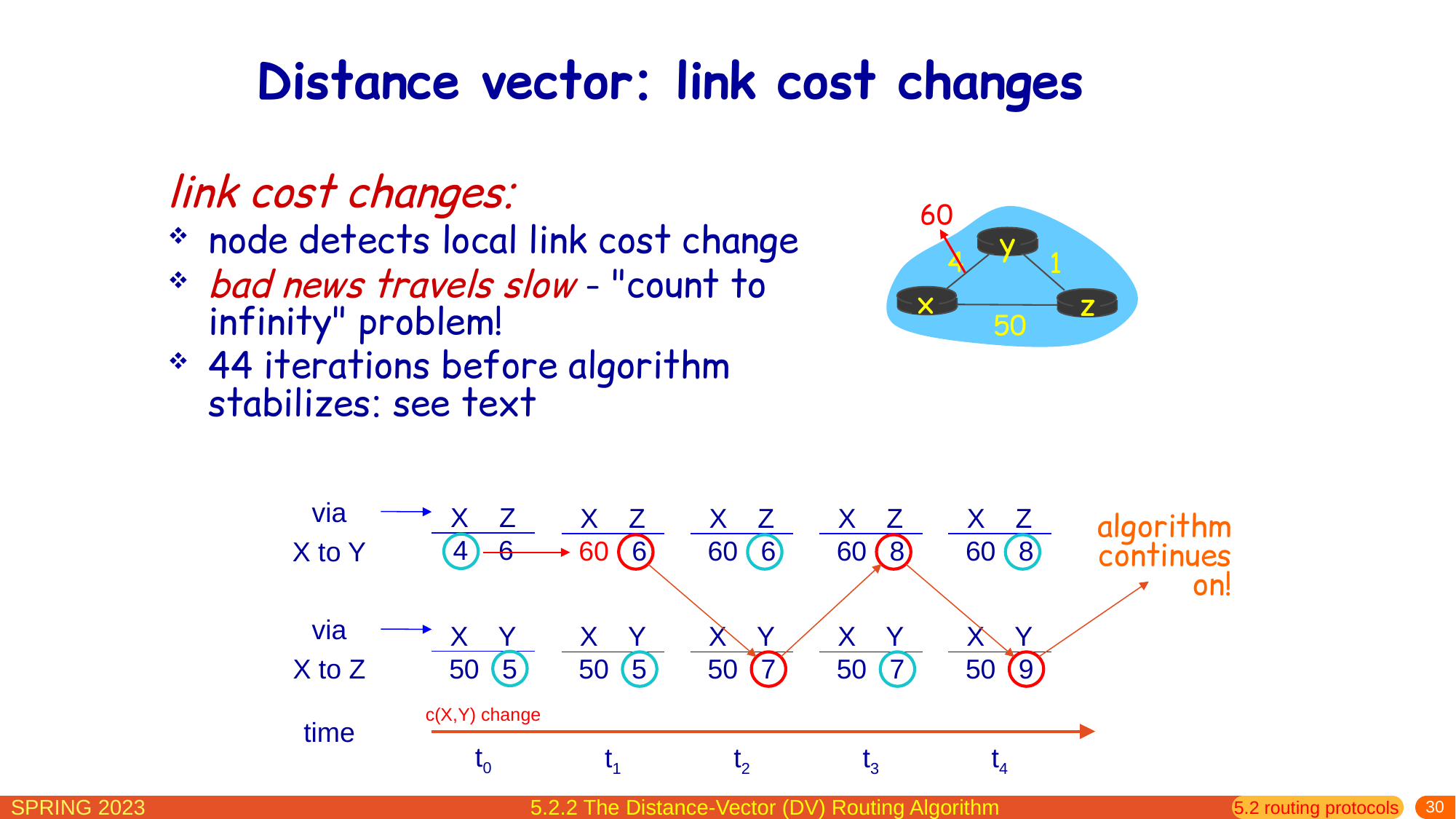

# Distance vector: link cost changes
link cost changes:
node detects local link cost change
bad news travels slow - "count to infinity" problem!
44 iterations before algorithm stabilizes: see text
60

y

4
1

x

z

50

via
X    Z
4    6
X    Z
60   6
X    Z
60   6
X    Z
60   8
X    Z
60   8
algorithm
continues
on!
X to Y

via
X    Y
50   5
X    Y
50   5
X    Y
50   7
X    Y
50   7
X    Y
50   9
X to Z

c(X,Y) change
time
t0
t1
t2
t3
t4
5.2.2 The Distance-Vector (DV) Routing Algorithm
5.2 routing protocols